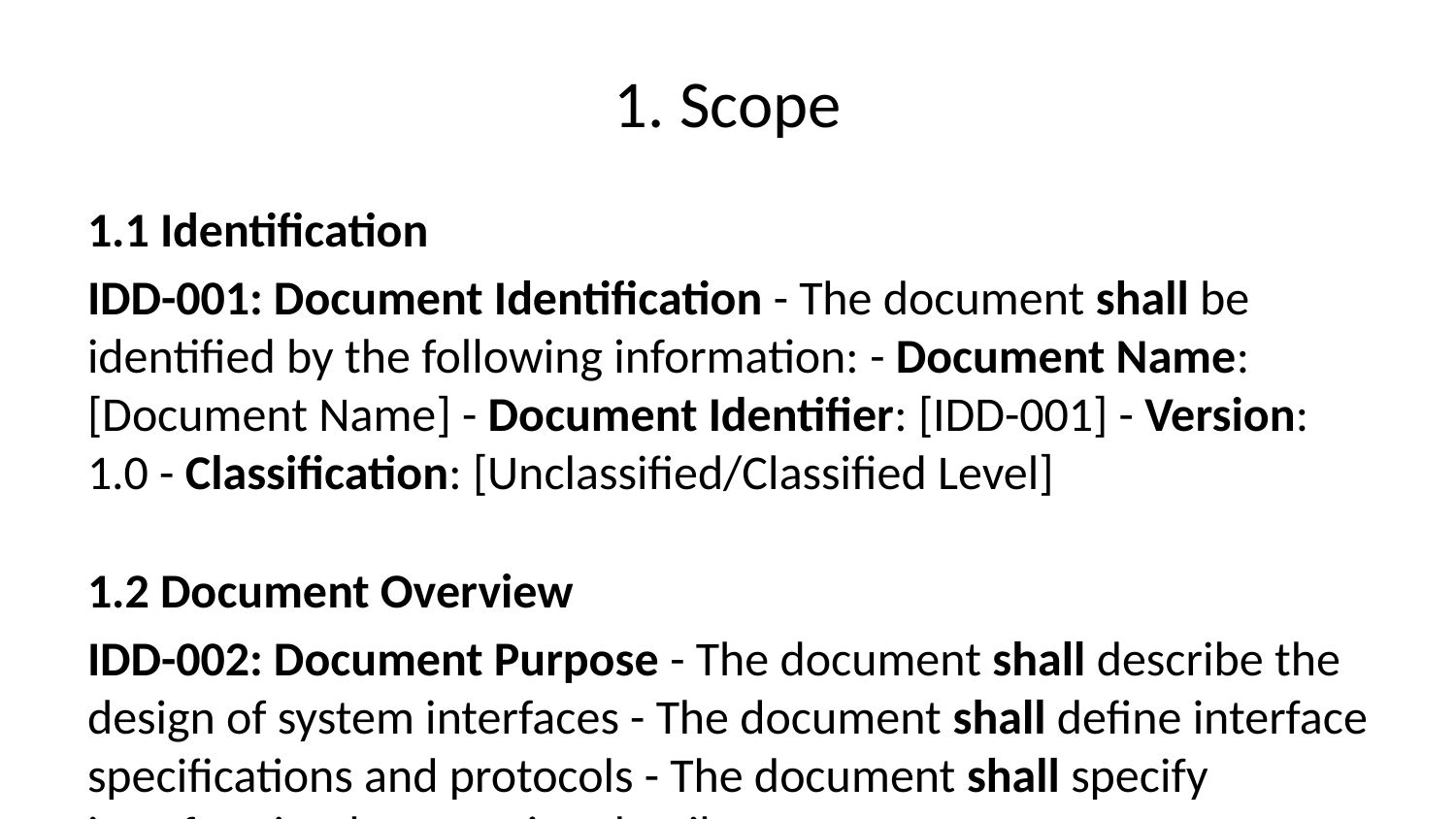

# 1. Scope
1.1 Identification
IDD-001: Document Identification - The document shall be identified by the following information: - Document Name: [Document Name] - Document Identifier: [IDD-001] - Version: 1.0 - Classification: [Unclassified/Classified Level]
1.2 Document Overview
IDD-002: Document Purpose - The document shall describe the design of system interfaces - The document shall define interface specifications and protocols - The document shall specify interface implementation details